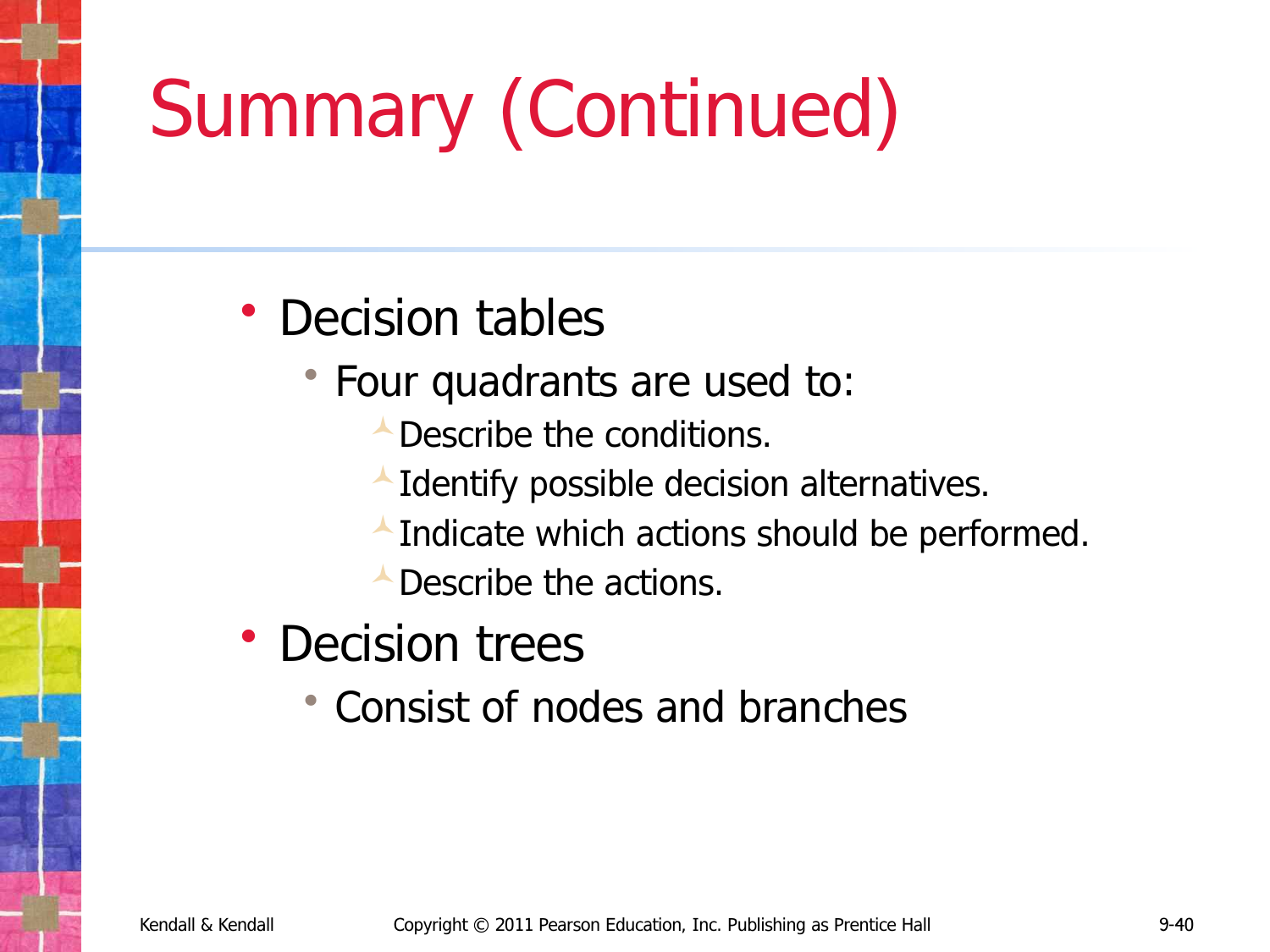

# Summary (Continued)
Decision tables
Four quadrants are used to:
Describe the conditions.
Identify possible decision alternatives.
Indicate which actions should be performed.
Describe the actions.
Decision trees
Consist of nodes and branches
Kendall & Kendall	Copyright © 2011 Pearson Education, Inc. Publishing as Prentice Hall
9-40